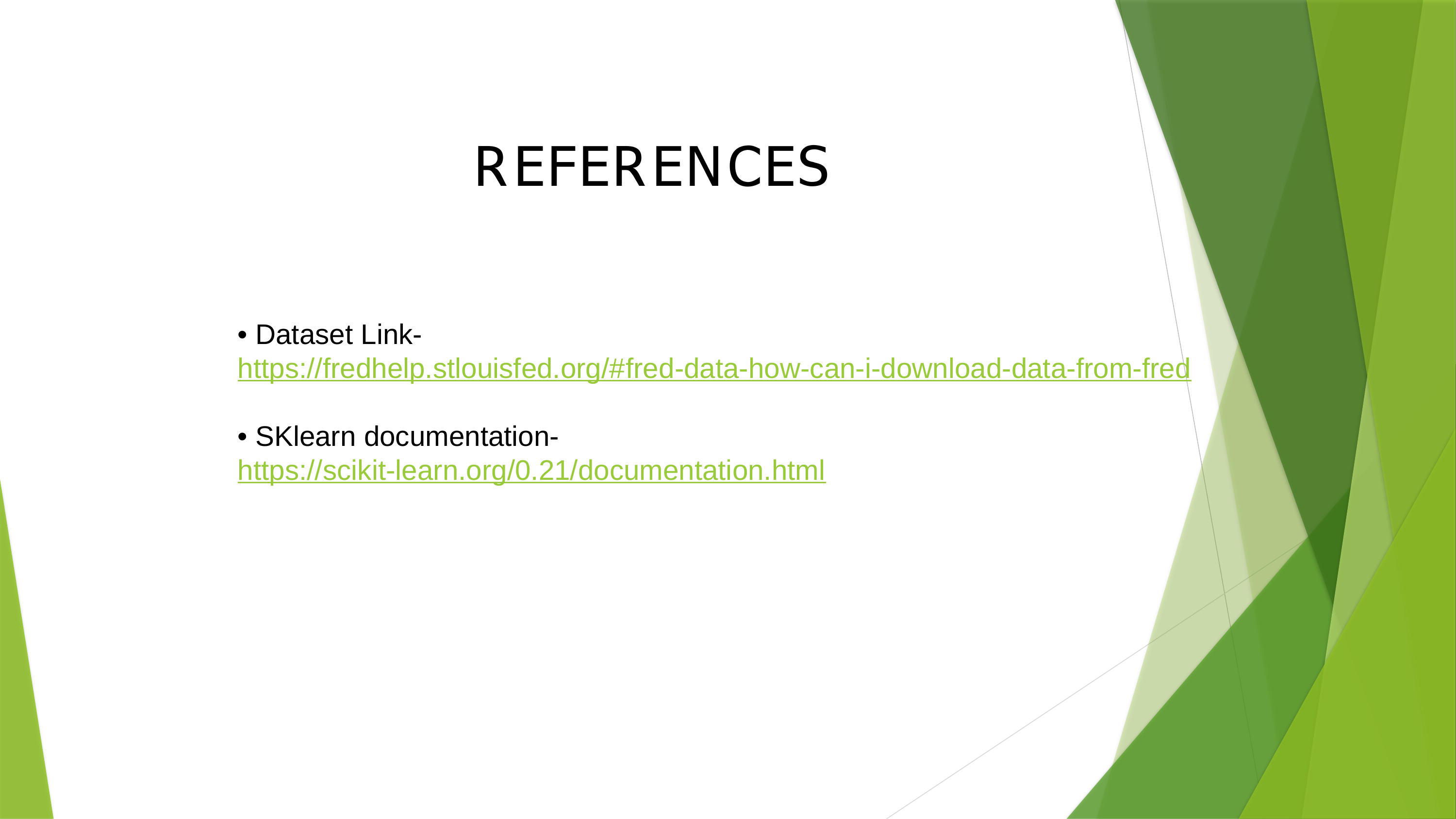

REFERENCES
• Dataset Link-
https://fredhelp.stlouisfed.org/#fred-data-how-can-i-download-data-from-fred

• SKlearn documentation-
https://scikit-learn.org/0.21/documentation.html